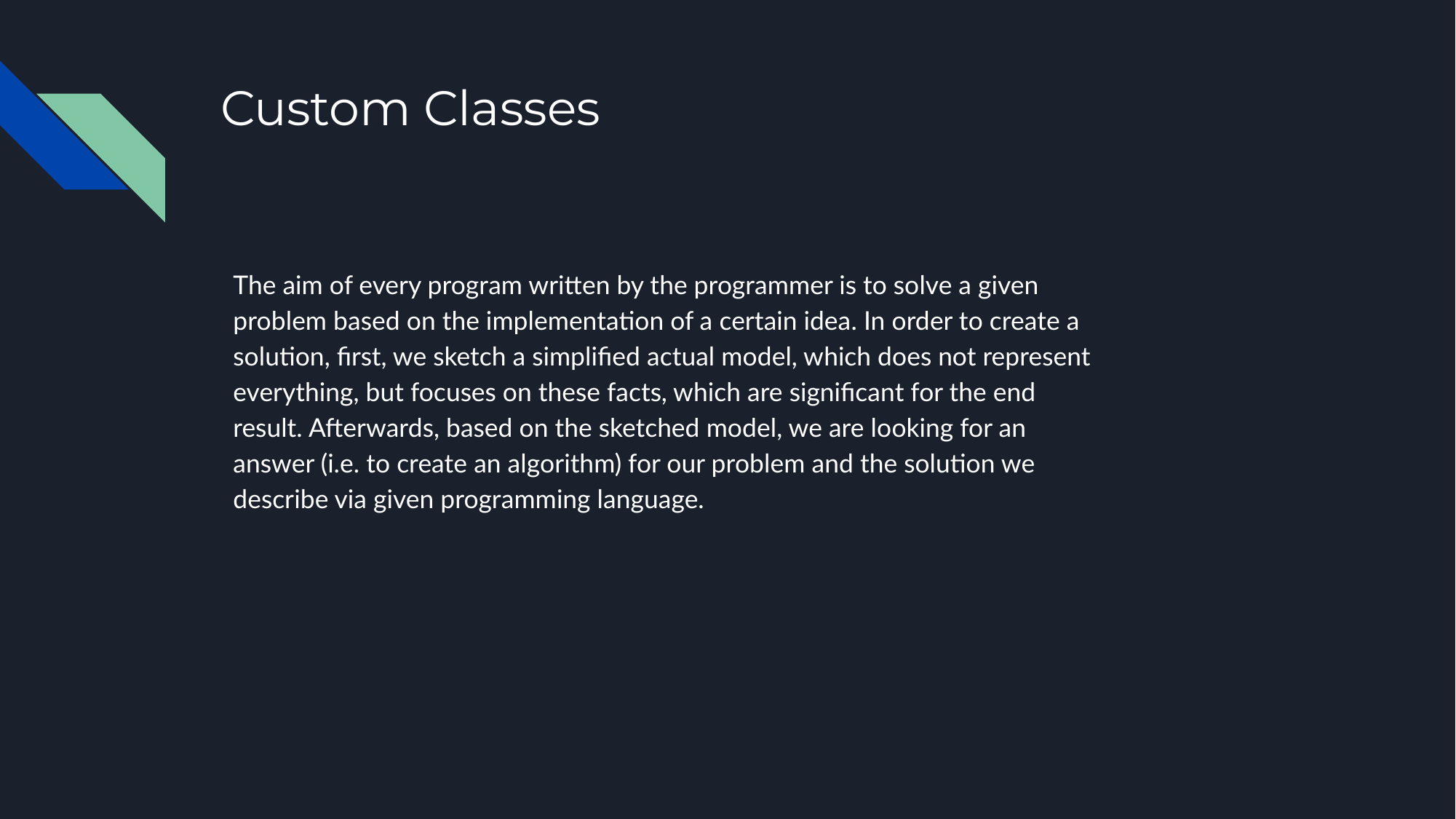

# Custom Classes
The aim of every program written by the programmer is to solve a given
problem based on the implementation of a certain idea. In order to create a
solution, first, we sketch a simplified actual model, which does not represent
everything, but focuses on these facts, which are significant for the end
result. Afterwards, based on the sketched model, we are looking for an
answer (i.e. to create an algorithm) for our problem and the solution we
describe via given programming language.